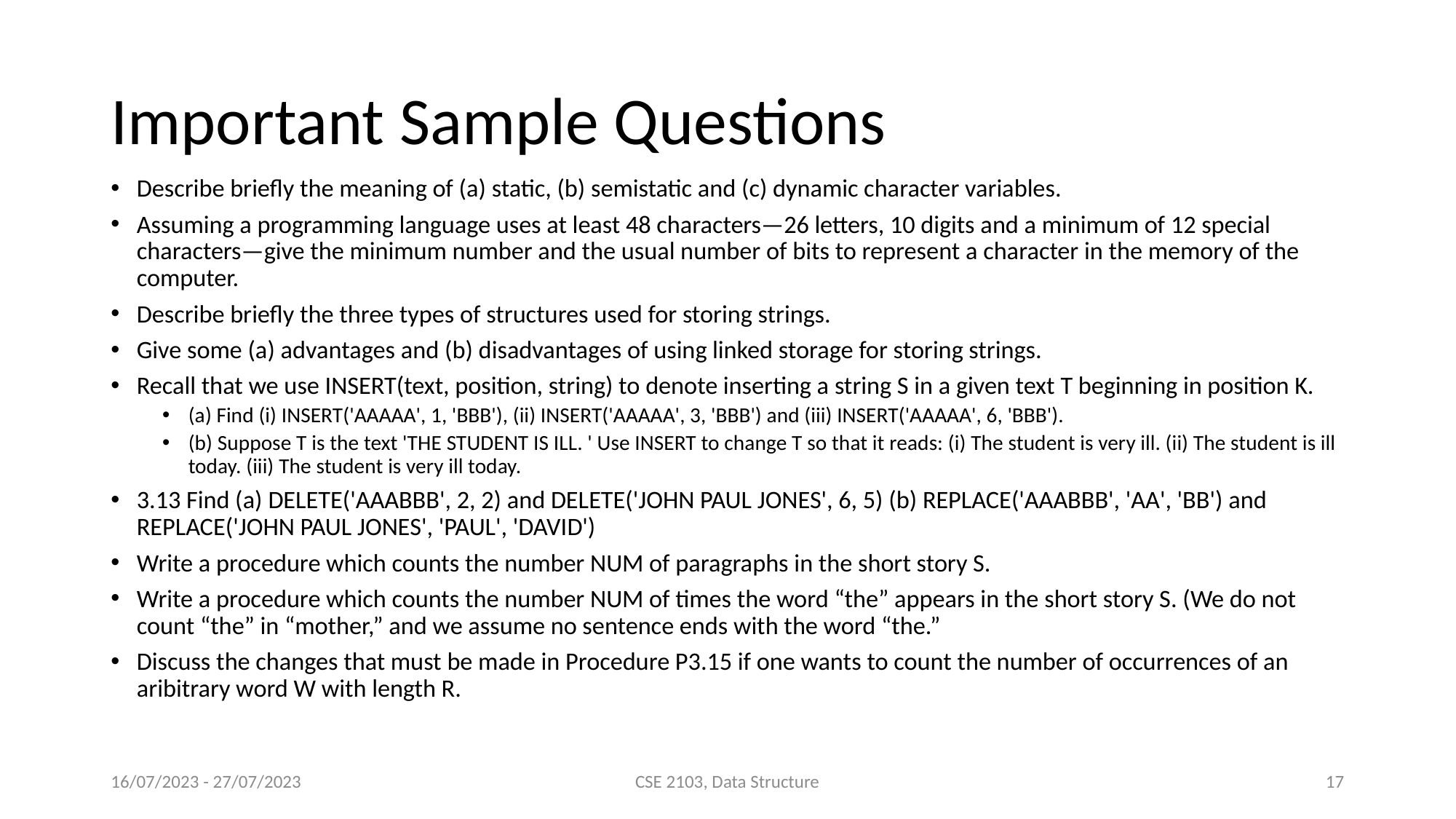

# Important Sample Questions
Describe briefly the meaning of (a) static, (b) semistatic and (c) dynamic character variables.
Assuming a programming language uses at least 48 characters—26 letters, 10 digits and a minimum of 12 special characters—give the minimum number and the usual number of bits to represent a character in the memory of the computer.
Describe briefly the three types of structures used for storing strings.
Give some (a) advantages and (b) disadvantages of using linked storage for storing strings.
Recall that we use INSERT(text, position, string) to denote inserting a string S in a given text T beginning in position K.
(a) Find (i) INSERT('AAAAA', 1, 'BBB'), (ii) INSERT('AAAAA', 3, 'BBB') and (iii) INSERT('AAAAA', 6, 'BBB').
(b) Suppose T is the text 'THE STUDENT IS ILL. ' Use INSERT to change T so that it reads: (i) The student is very ill. (ii) The student is ill today. (iii) The student is very ill today.
3.13 Find (a) DELETE('AAABBB', 2, 2) and DELETE('JOHN PAUL JONES', 6, 5) (b) REPLACE('AAABBB', 'AA', 'BB') and REPLACE('JOHN PAUL JONES', 'PAUL', 'DAVID')
Write a procedure which counts the number NUM of paragraphs in the short story S.
Write a procedure which counts the number NUM of times the word “the” appears in the short story S. (We do not count “the” in “mother,” and we assume no sentence ends with the word “the.”
Discuss the changes that must be made in Procedure P3.15 if one wants to count the number of occurrences of an aribitrary word W with length R.
16/07/2023 - 27/07/2023
CSE 2103, Data Structure
17